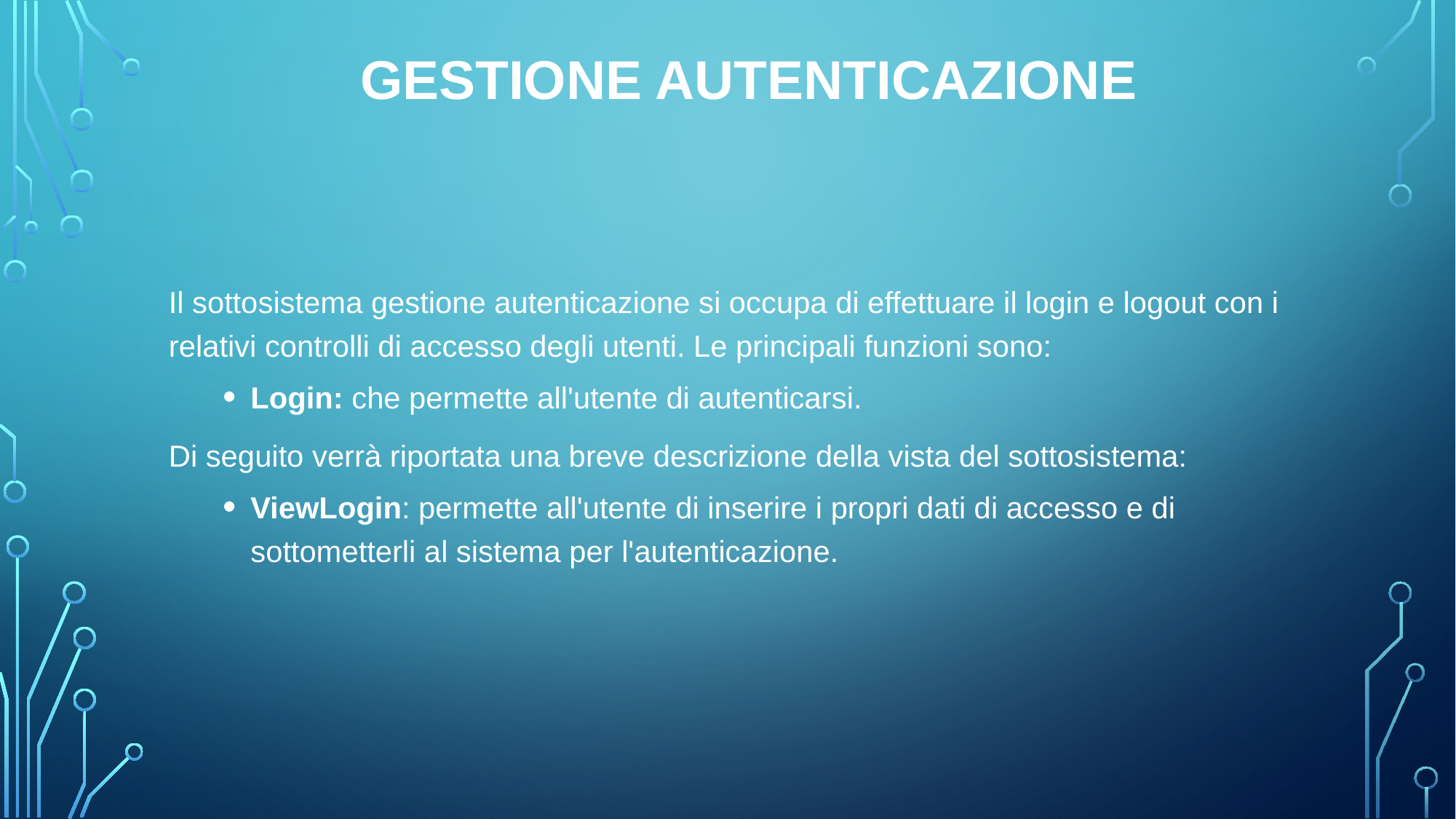

# Gestione Autenticazione
Il sottosistema gestione autenticazione si occupa di effettuare il login e logout con i relativi controlli di accesso degli utenti. Le principali funzioni sono:
Login: che permette all'utente di autenticarsi.
Di seguito verrà riportata una breve descrizione della vista del sottosistema:
ViewLogin: permette all'utente di inserire i propri dati di accesso e di sottometterli al sistema per l'autenticazione.